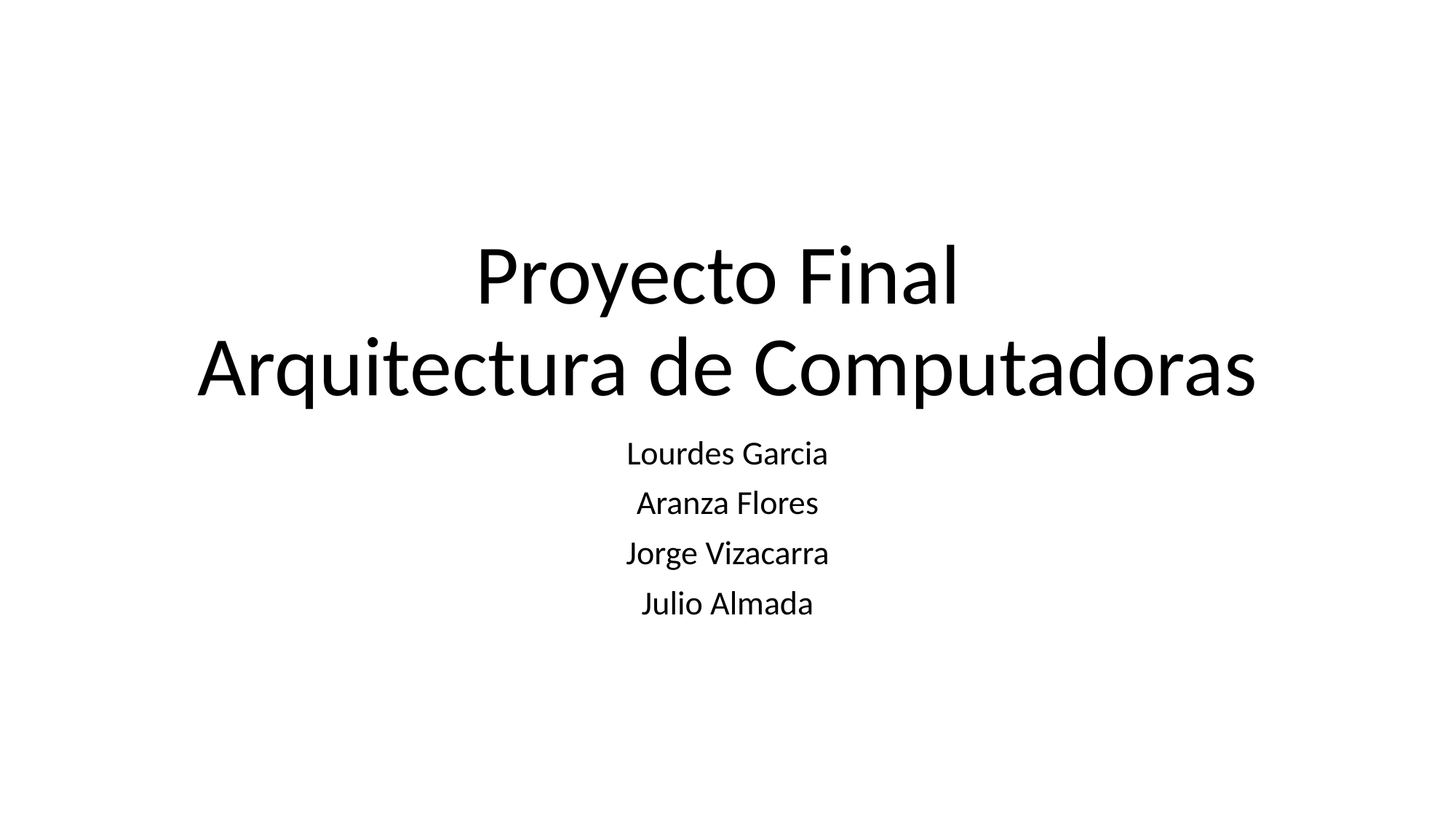

# Proyecto Final Arquitectura de Computadoras
Lourdes Garcia
Aranza Flores
Jorge Vizacarra
Julio Almada